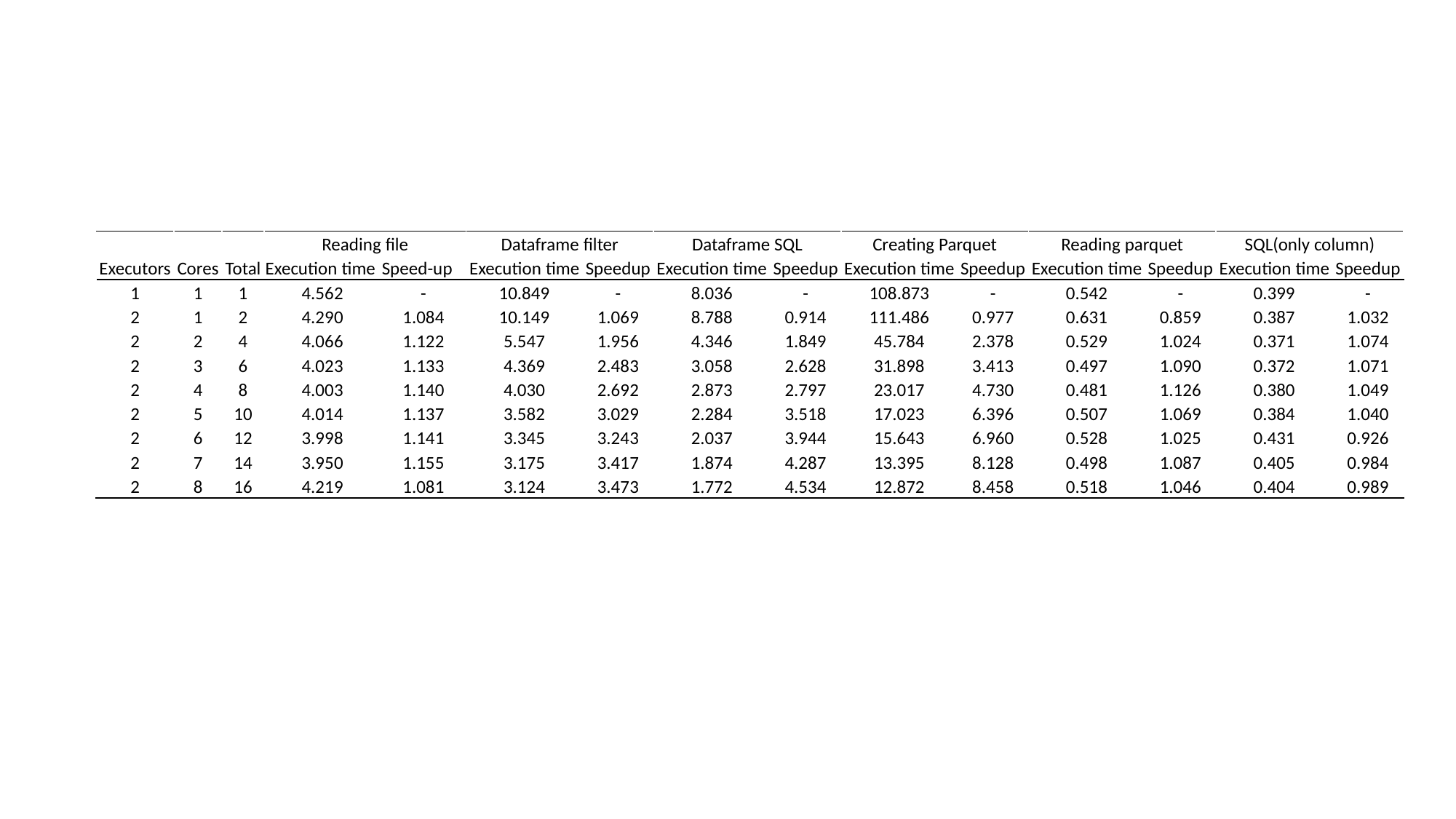

|  |  |  | Reading file |  | Dataframe filter |  | Dataframe SQL |  | Creating Parquet |  | Reading parquet |  | SQL(only column) |  |
| --- | --- | --- | --- | --- | --- | --- | --- | --- | --- | --- | --- | --- | --- | --- |
| Executors | Cores | Total | Execution time | Speed-up | Execution time | Speedup | Execution time | Speedup | Execution time | Speedup | Execution time | Speedup | Execution time | Speedup |
| 1 | 1 | 1 | 4.562 | - | 10.849 | - | 8.036 | - | 108.873 | - | 0.542 | - | 0.399 | - |
| 2 | 1 | 2 | 4.290 | 1.084 | 10.149 | 1.069 | 8.788 | 0.914 | 111.486 | 0.977 | 0.631 | 0.859 | 0.387 | 1.032 |
| 2 | 2 | 4 | 4.066 | 1.122 | 5.547 | 1.956 | 4.346 | 1.849 | 45.784 | 2.378 | 0.529 | 1.024 | 0.371 | 1.074 |
| 2 | 3 | 6 | 4.023 | 1.133 | 4.369 | 2.483 | 3.058 | 2.628 | 31.898 | 3.413 | 0.497 | 1.090 | 0.372 | 1.071 |
| 2 | 4 | 8 | 4.003 | 1.140 | 4.030 | 2.692 | 2.873 | 2.797 | 23.017 | 4.730 | 0.481 | 1.126 | 0.380 | 1.049 |
| 2 | 5 | 10 | 4.014 | 1.137 | 3.582 | 3.029 | 2.284 | 3.518 | 17.023 | 6.396 | 0.507 | 1.069 | 0.384 | 1.040 |
| 2 | 6 | 12 | 3.998 | 1.141 | 3.345 | 3.243 | 2.037 | 3.944 | 15.643 | 6.960 | 0.528 | 1.025 | 0.431 | 0.926 |
| 2 | 7 | 14 | 3.950 | 1.155 | 3.175 | 3.417 | 1.874 | 4.287 | 13.395 | 8.128 | 0.498 | 1.087 | 0.405 | 0.984 |
| 2 | 8 | 16 | 4.219 | 1.081 | 3.124 | 3.473 | 1.772 | 4.534 | 12.872 | 8.458 | 0.518 | 1.046 | 0.404 | 0.989 |